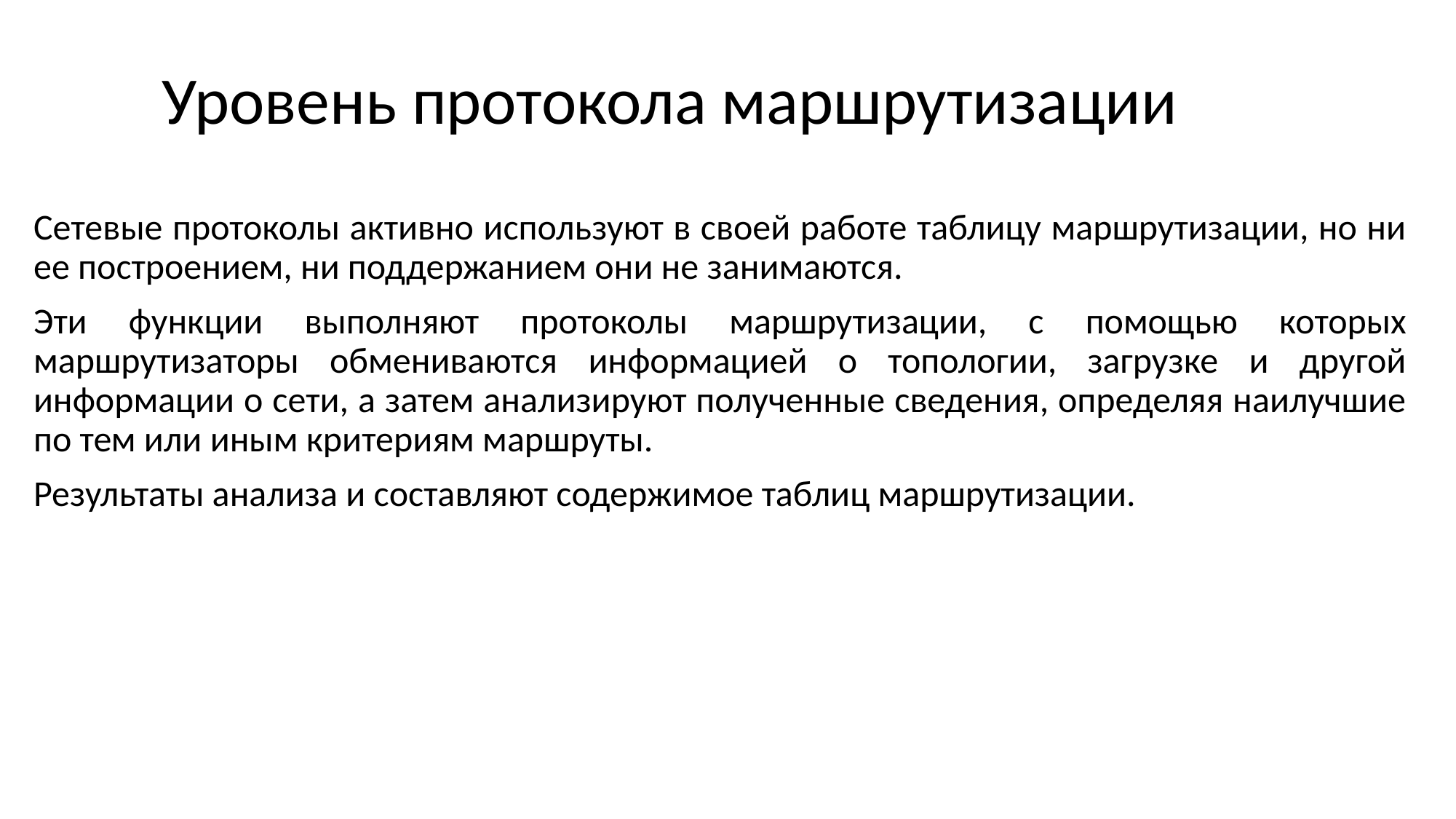

# Уровень протокола маршрутизации
Сетевые протоколы активно используют в своей работе таблицу маршрутизации, но ни ее построением, ни поддержанием они не занимаются.
Эти функции выполняют протоколы маршрутизации, с помощью которых маршрутизаторы обмениваются информацией о топологии, загрузке и другой информации о сети, а затем анализируют полученные сведения, определяя наилучшие по тем или иным критериям маршруты.
Результаты анализа и составляют содержимое таблиц маршрутизации.